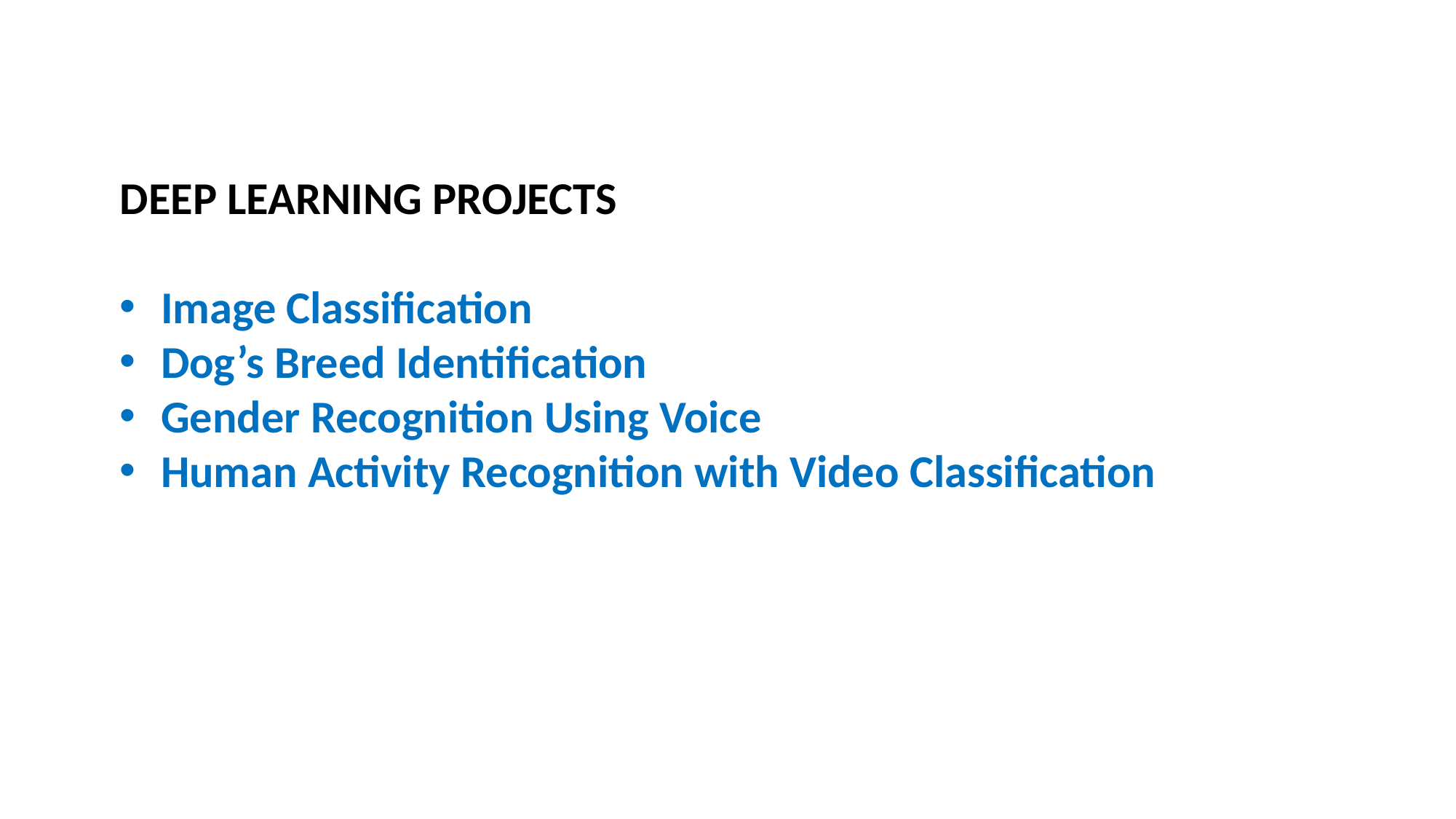

DEEP LEARNING PROJECTS

Image Classification
Dog’s Breed Identification
Gender Recognition Using Voice
Human Activity Recognition with Video Classification